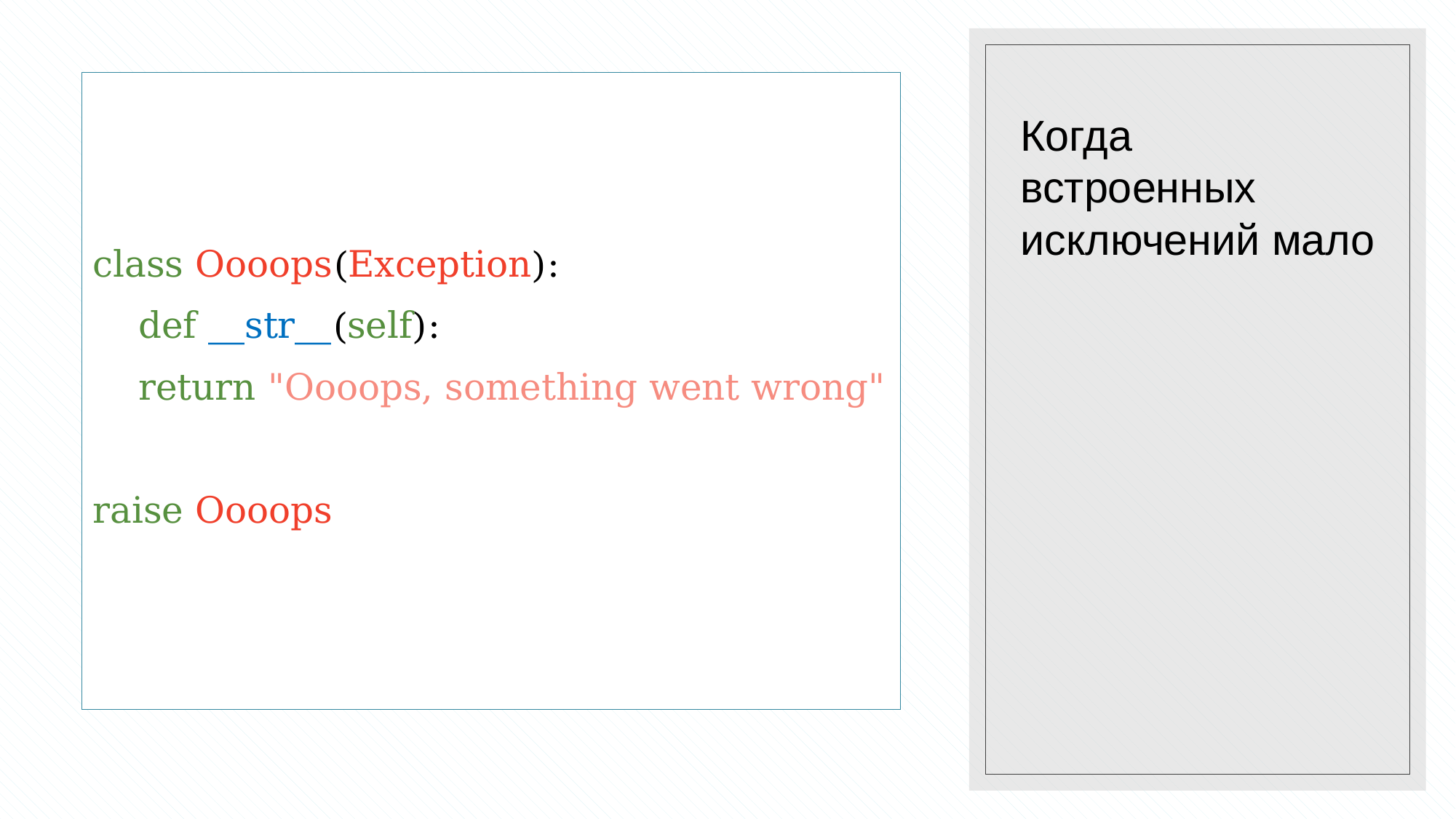

# Когда встроенных исключений мало

class Oooops(Exception):
    def __str__(self):
    return "Oooops, something went wrong"

raise Oooops